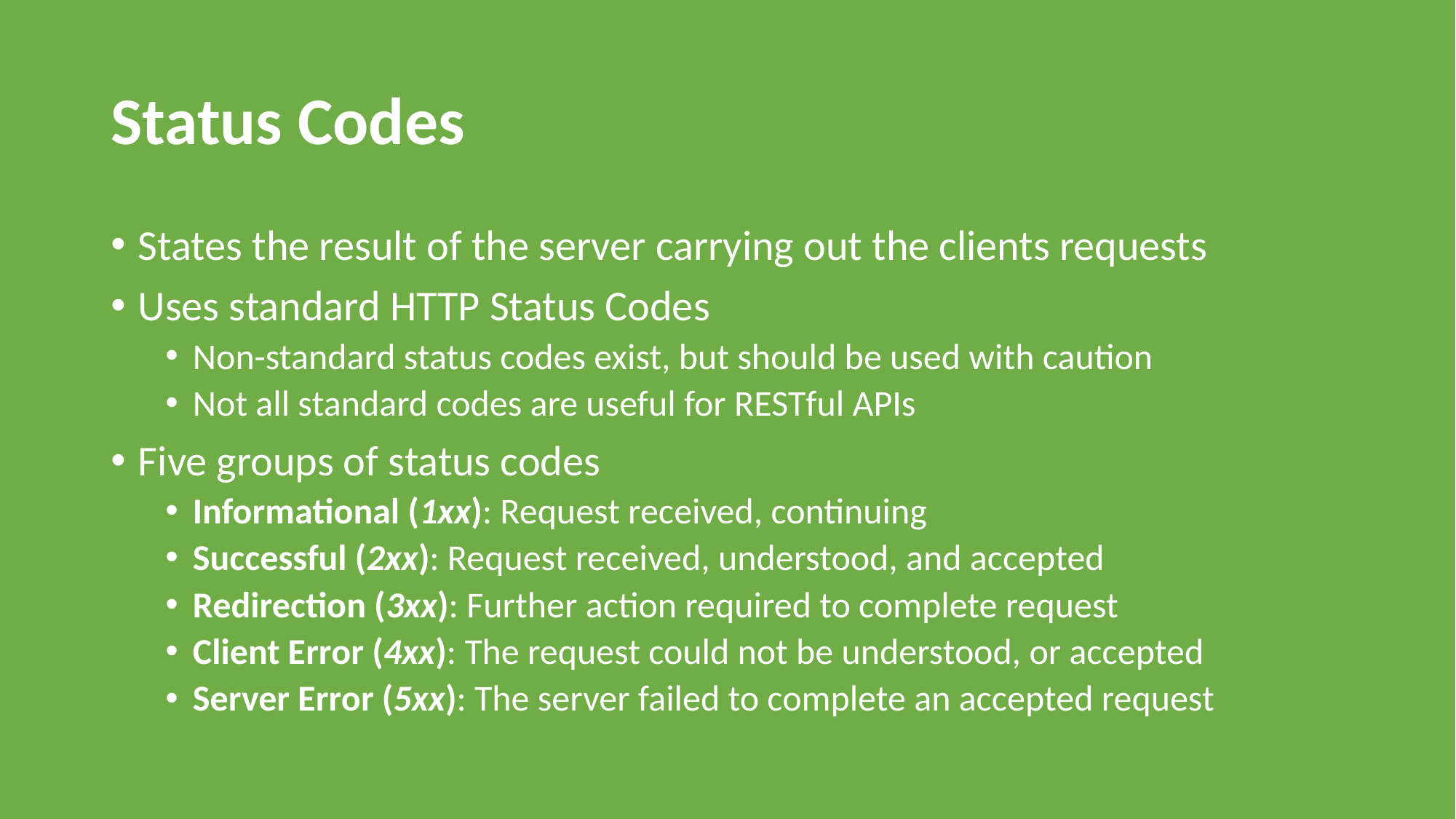

# Status Codes
States the result of the server carrying out the clients requests
Uses standard HTTP Status Codes
Non-standard status codes exist, but should be used with caution
Not all standard codes are useful for RESTful APIs
Five groups of status codes
Informational (1xx): Request received, continuing
Successful (2xx): Request received, understood, and accepted
Redirection (3xx): Further action required to complete request
Client Error (4xx): The request could not be understood, or accepted
Server Error (5xx): The server failed to complete an accepted request